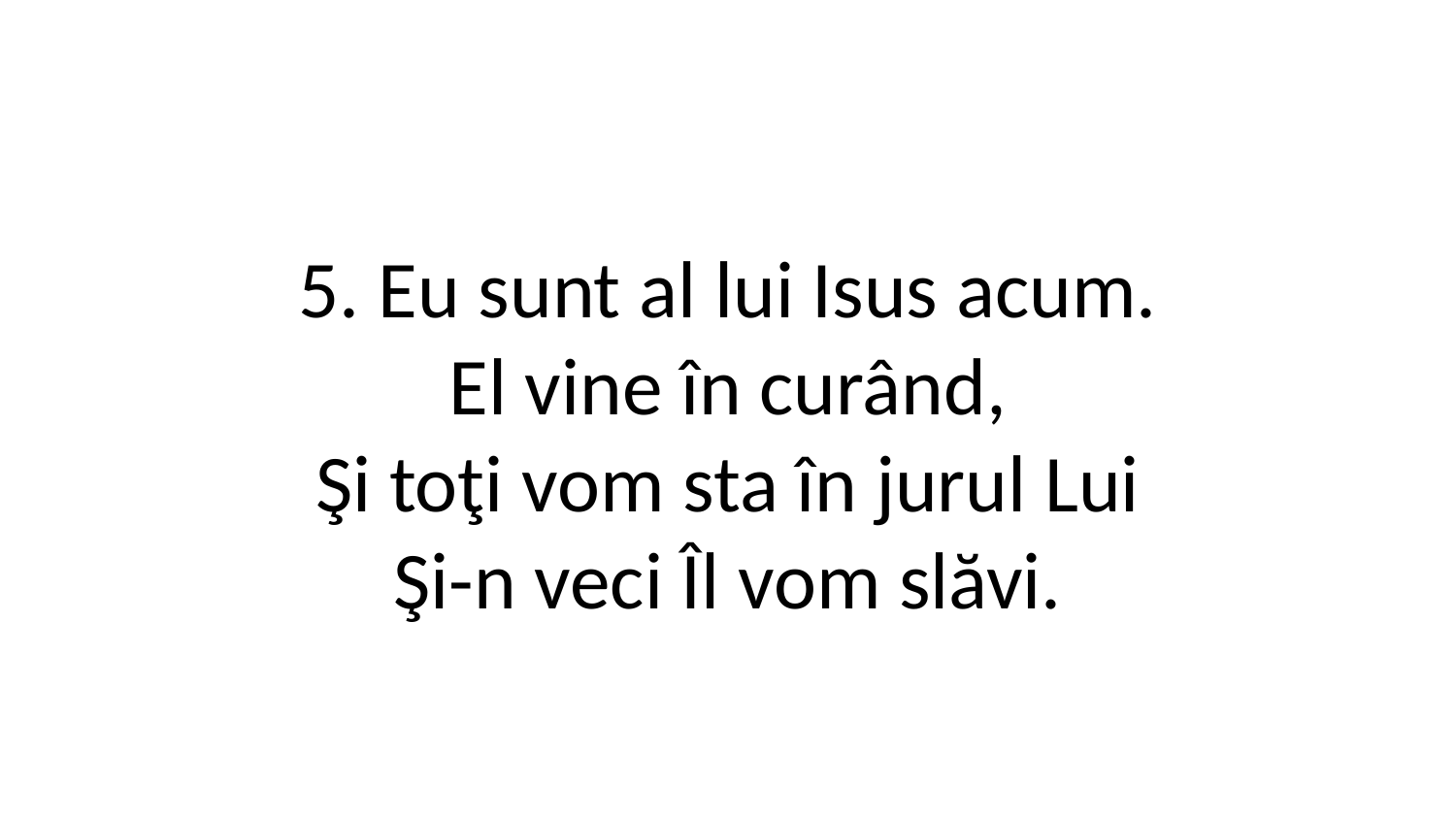

5. Eu sunt al lui Isus acum.
El vine în curând,
Şi toţi vom sta în jurul Lui
Şi-n veci Îl vom slăvi.